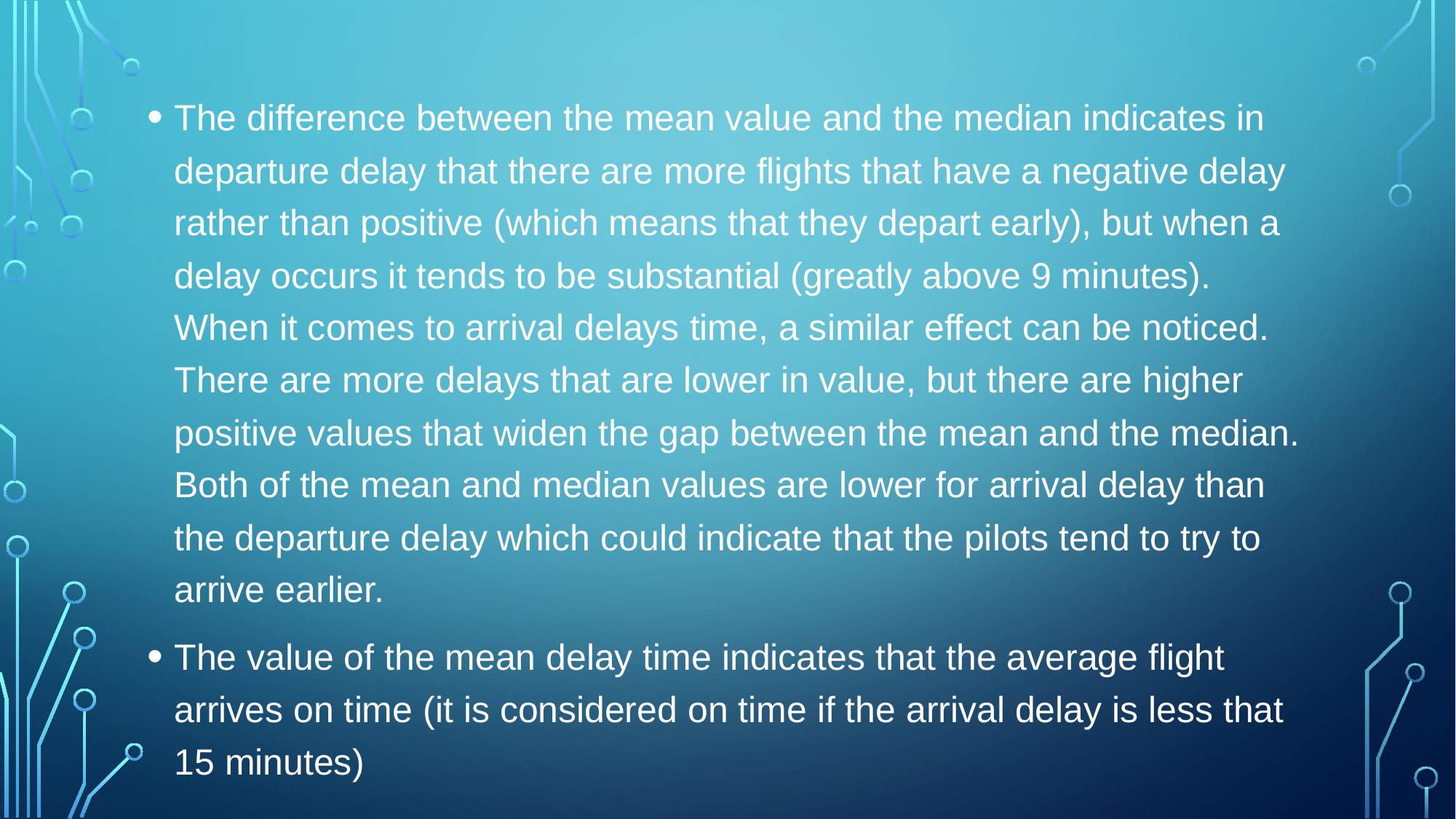

The difference between the mean value and the median indicates in departure delay that there are more flights that have a negative delay rather than positive (which means that they depart early), but when a delay occurs it tends to be substantial (greatly above 9 minutes). When it comes to arrival delays time, a similar effect can be noticed. There are more delays that are lower in value, but there are higher positive values that widen the gap between the mean and the median. Both of the mean and median values are lower for arrival delay than the departure delay which could indicate that the pilots tend to try to arrive earlier.
The value of the mean delay time indicates that the average flight arrives on time (it is considered on time if the arrival delay is less that 15 minutes)